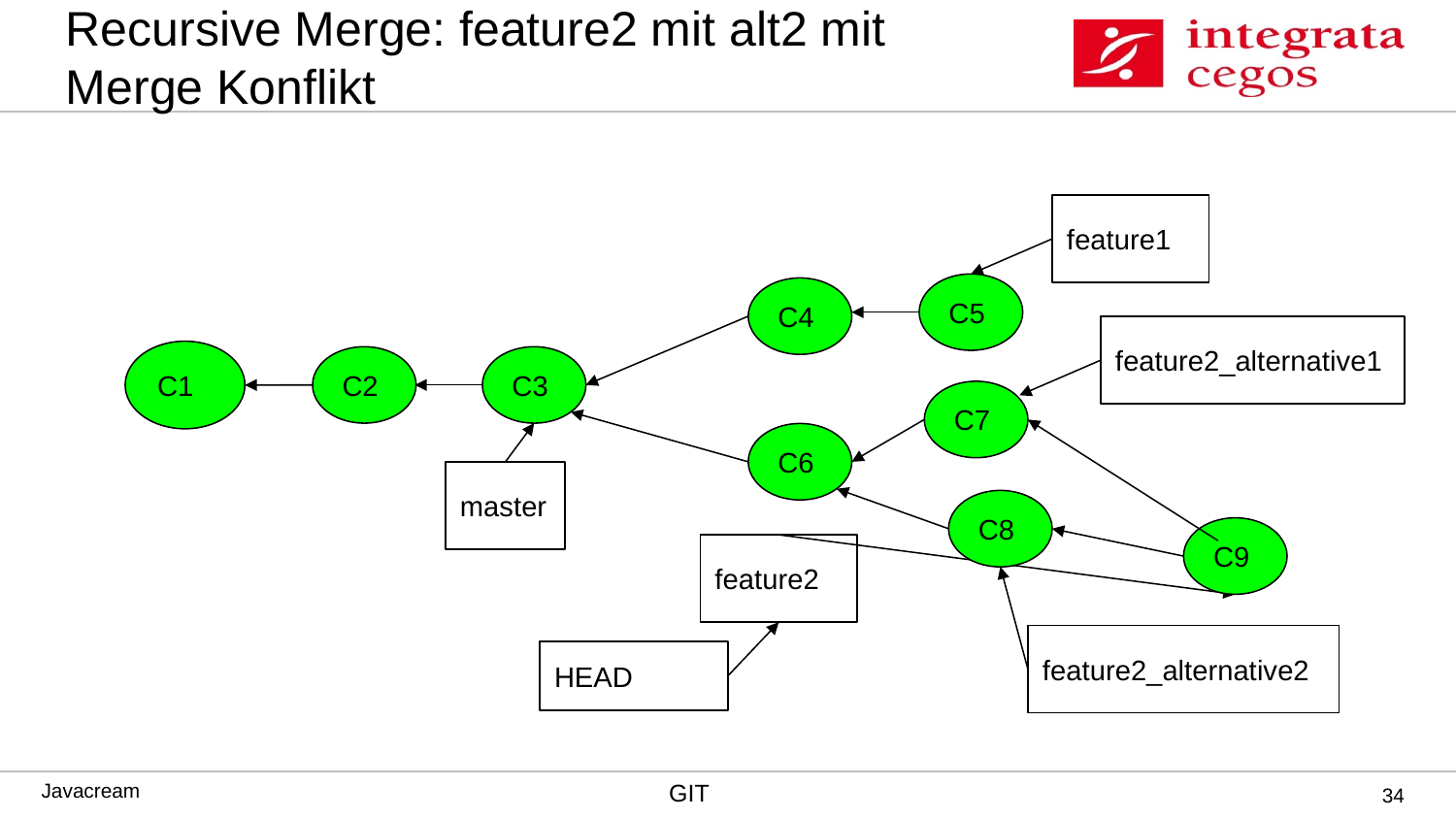

# Recursive Merge: feature2 mit alt2 mit Merge Konflikt
feature1
C5
C4
feature2_alternative1
C1
C2
C3
C7
C6
master
C8
C9
feature2
feature2_alternative2
HEAD
34